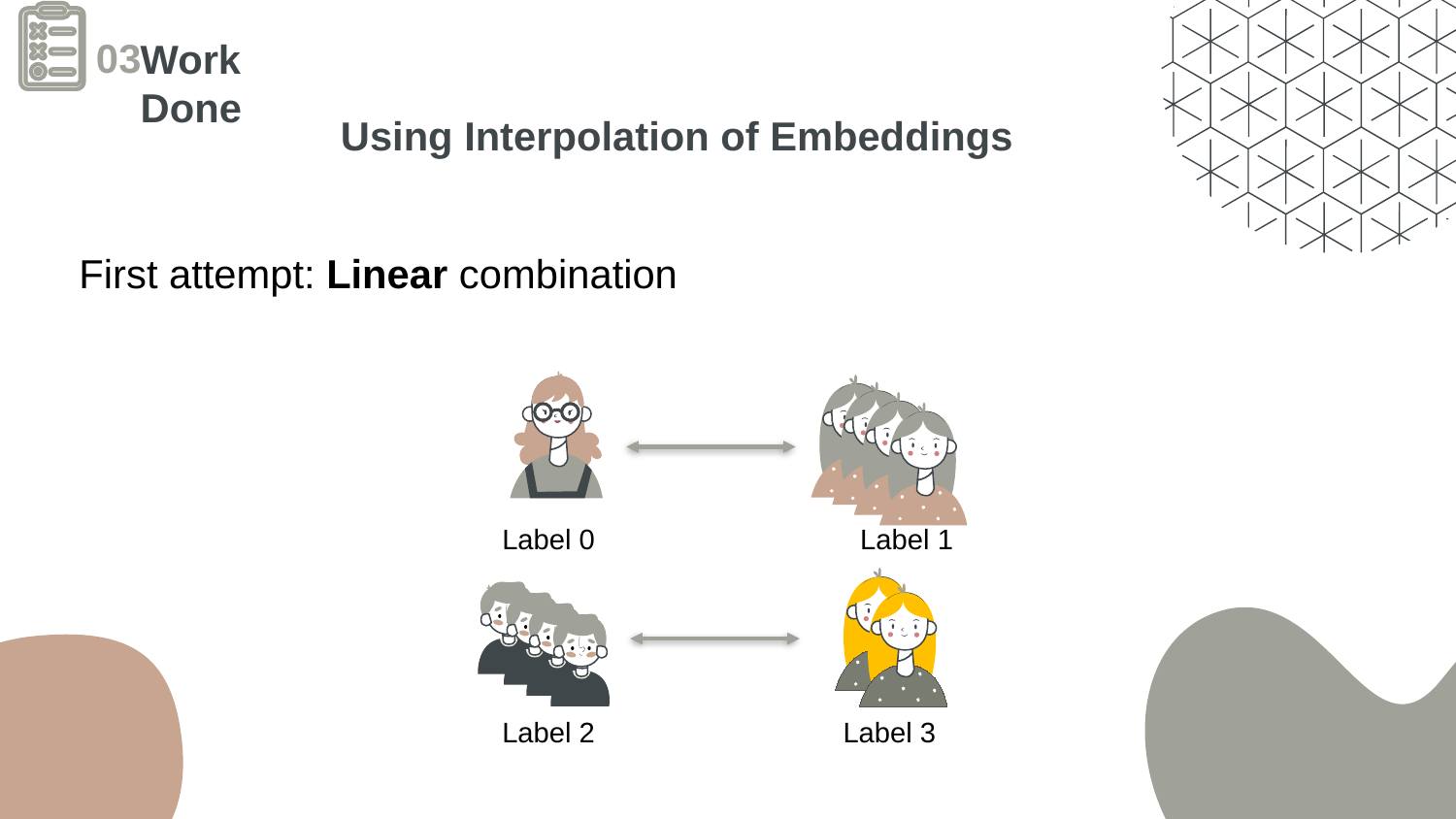

Work Done
03
# Using Interpolation of Embeddings
First attempt: Linear combination

Label 0
Label 1

Label 2
Label 3